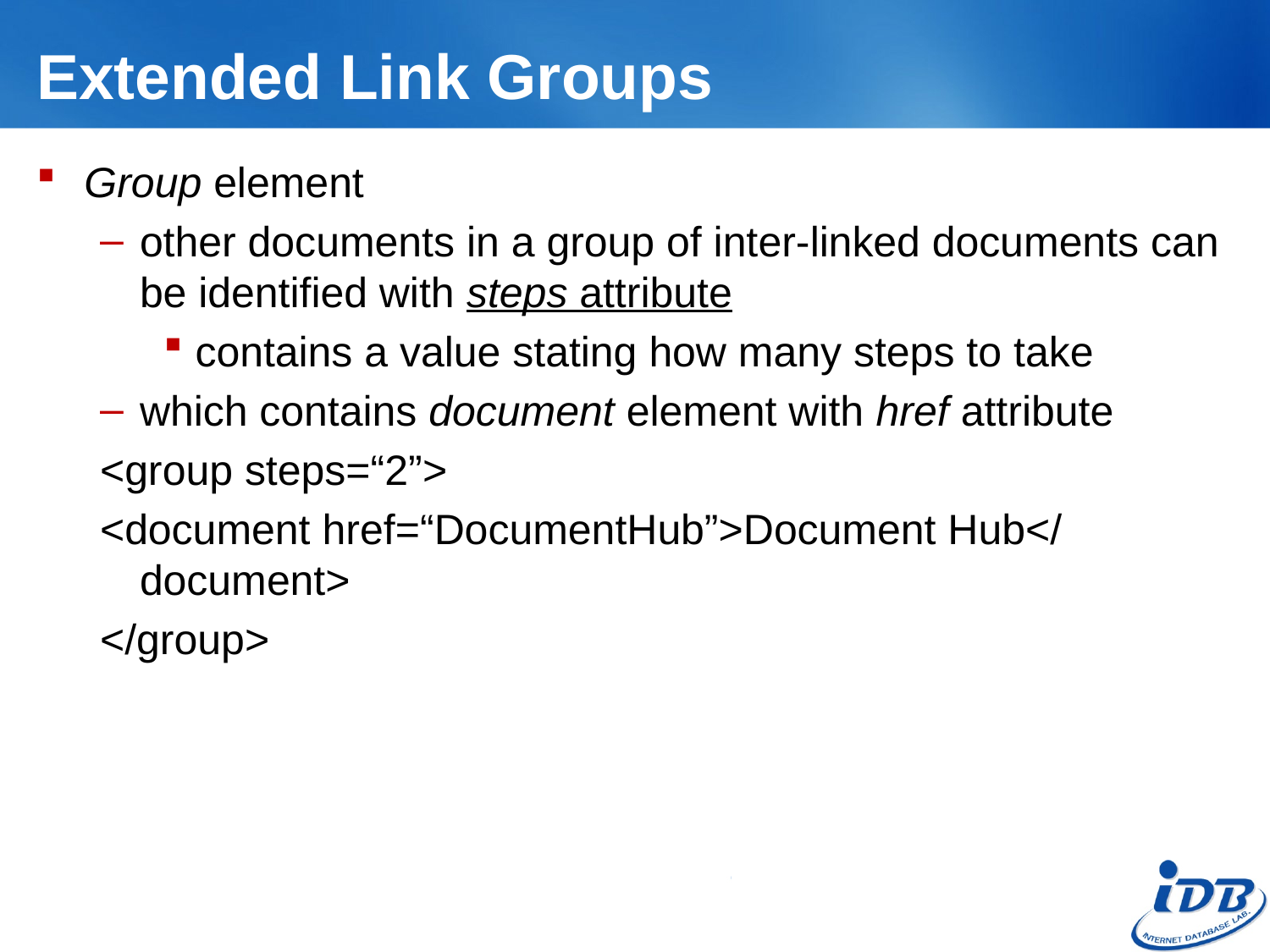

# Extended Link Groups
Group element
other documents in a group of inter-linked documents can be identified with steps attribute
contains a value stating how many steps to take
which contains document element with href attribute
<group steps=“2”>
<document href=“DocumentHub”>Document Hub</document>
</group>